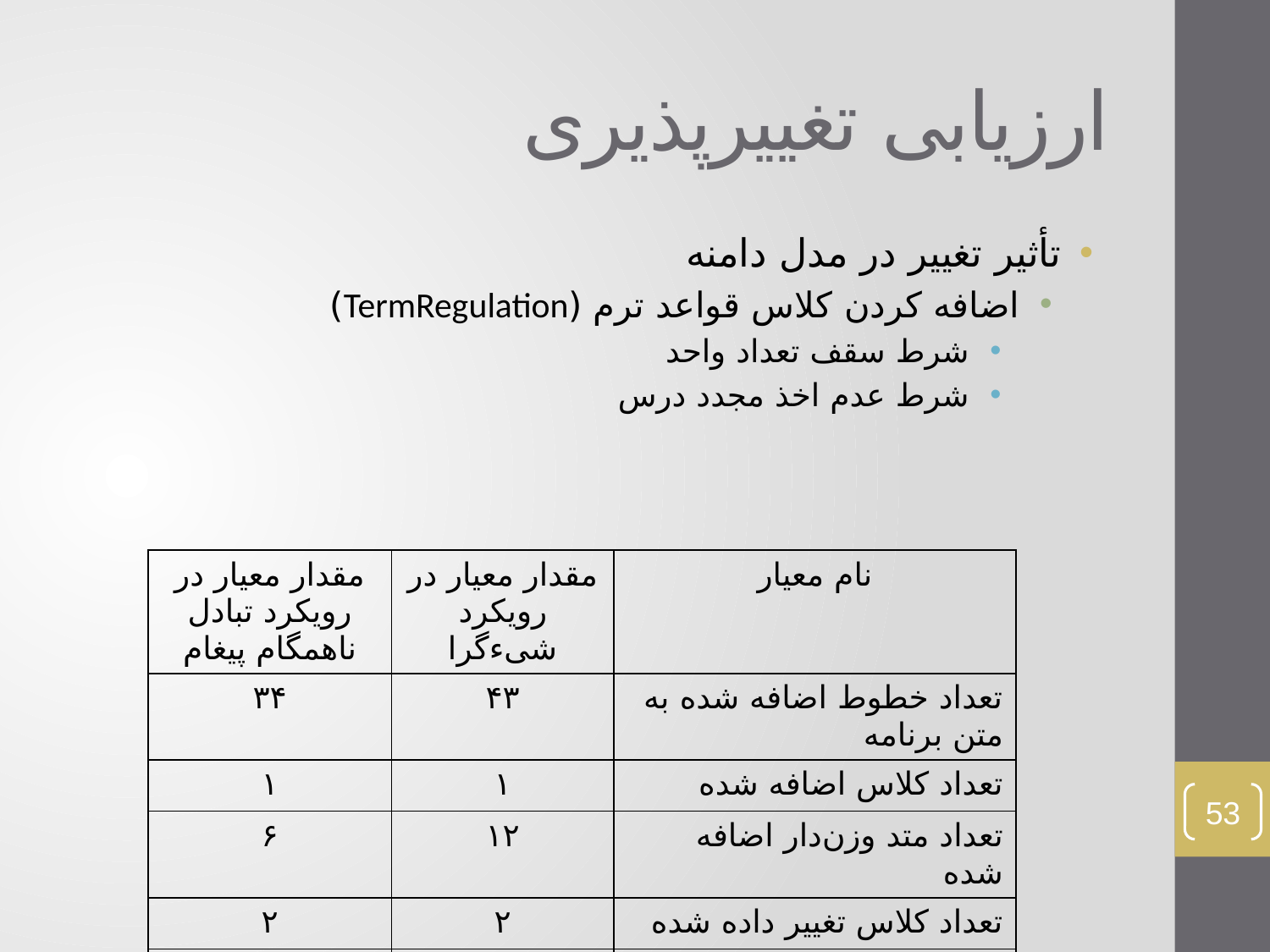

# ارزیابی تغییرپذیری
تأثیر تغییر در مدل دامنه
اضافه کردن کلاس قواعد ترم (TermRegulation)
شرط سقف تعداد واحد
شرط عدم اخذ مجدد درس

| مقدار معیار در رویکرد تبادل ناهمگام پیغام | مقدار معیار در رویکرد شیءگرا | نام معیار |
| --- | --- | --- |
| ۳۴ | ۴۳ | تعداد خطوط اضافه شده به متن برنامه |
| ۱ | ۱ | تعداد کلاس اضافه شده |
| ۶ | ۱۲ | تعداد متد وزن‌دار اضافه شده |
| ۲ | ۲ | تعداد کلاس تغییر داده شده |
| ۳ | ۳ | تعداد متد تغییر داده شده |
53